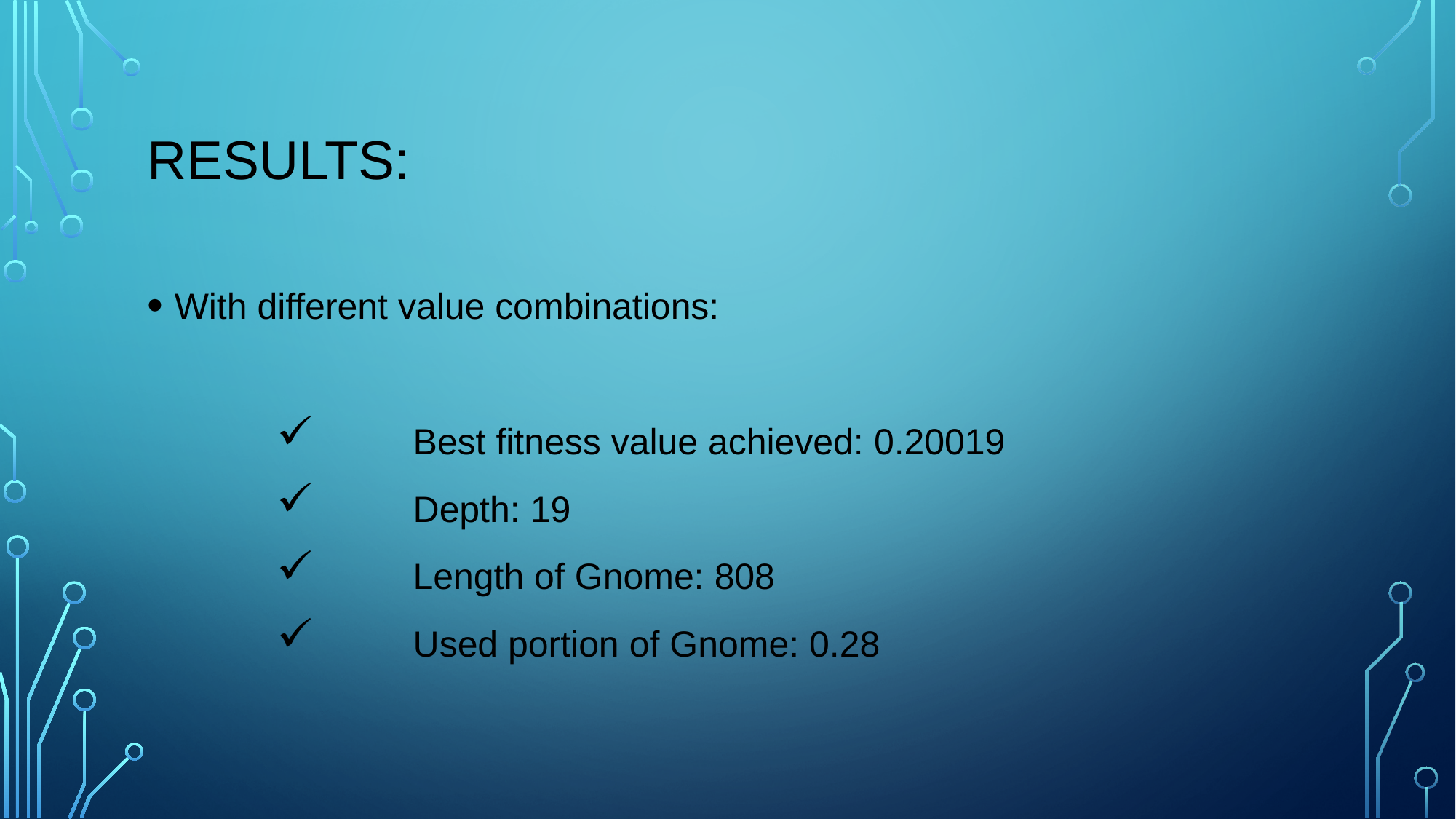

# Results:
With different value combinations:

	Best fitness value achieved: 0.20019
	Depth: 19
	Length of Gnome: 808
	Used portion of Gnome: 0.28